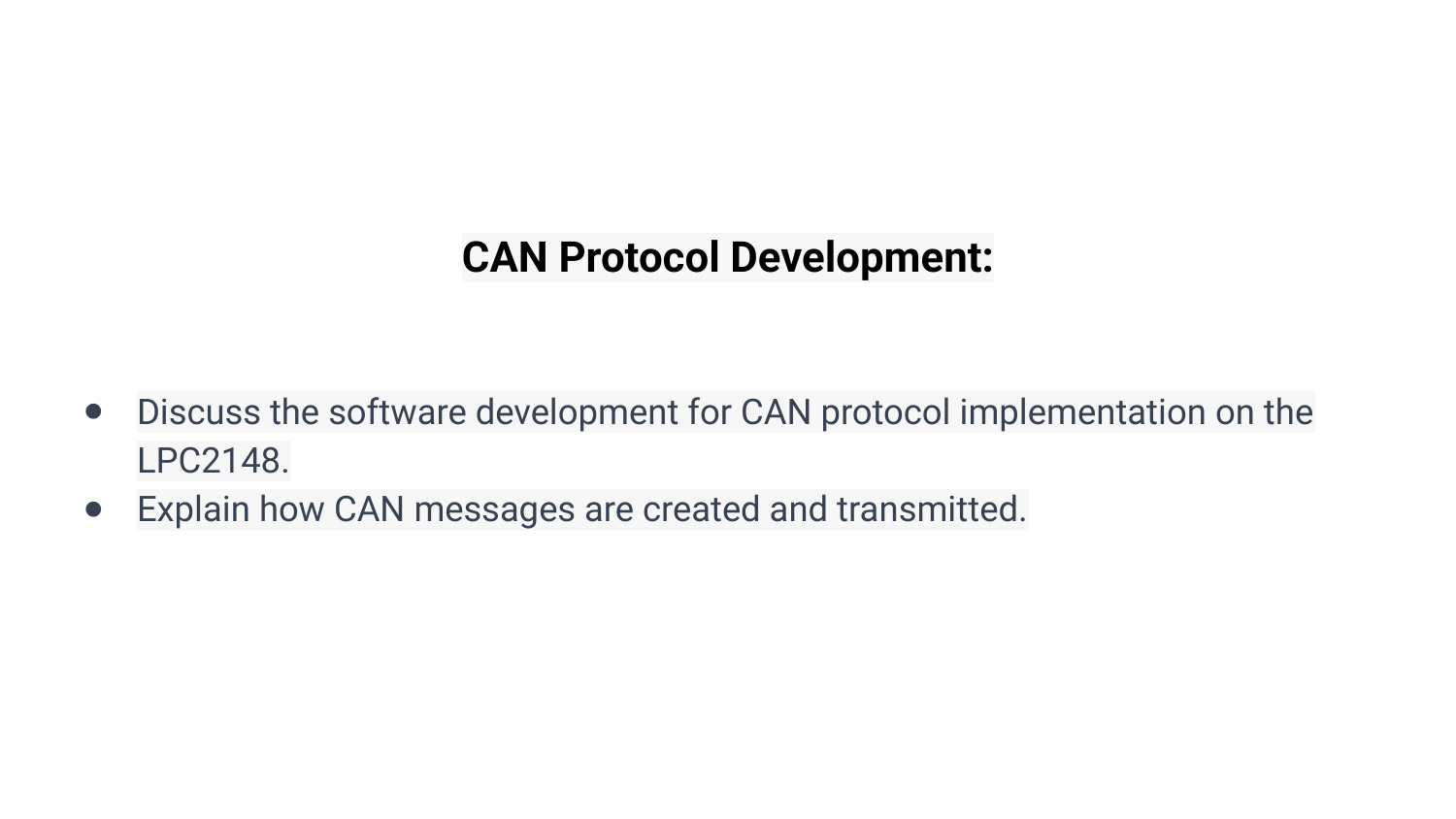

# CAN Protocol Development:

Discuss the software development for CAN protocol implementation on the LPC2148.
Explain how CAN messages are created and transmitted.